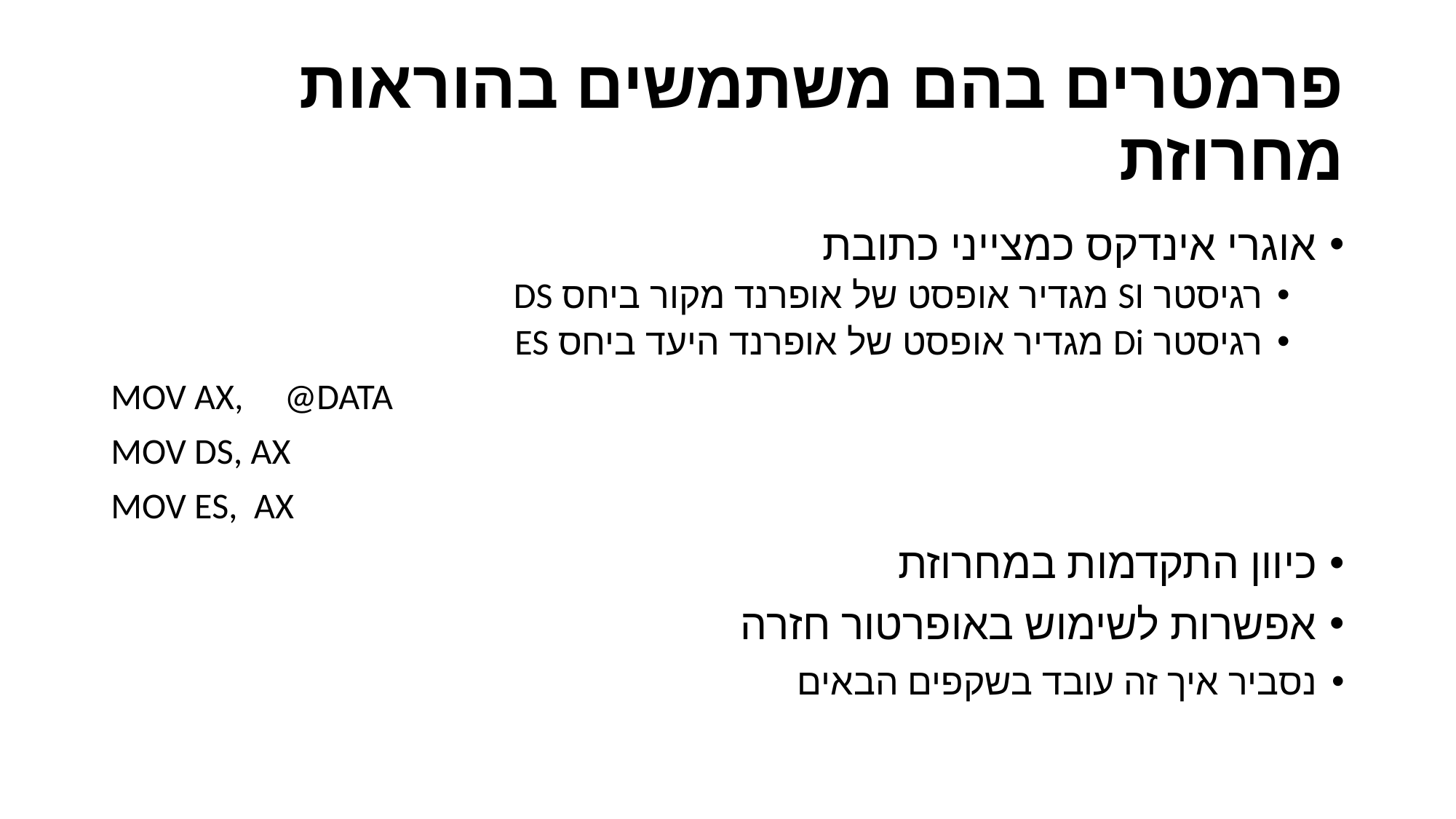

# פרמטרים בהם משתמשים בהוראות מחרוזת
אוגרי אינדקס כמצייני כתובת
רגיסטר SI מגדיר אופסט של אופרנד מקור ביחס DS
רגיסטר Di מגדיר אופסט של אופרנד היעד ביחס ES
MOV AX,     @DATA
MOV DS, AX
MOV ES,  AX
כיוון התקדמות במחרוזת
אפשרות לשימוש באופרטור חזרה
נסביר איך זה עובד בשקפים הבאים